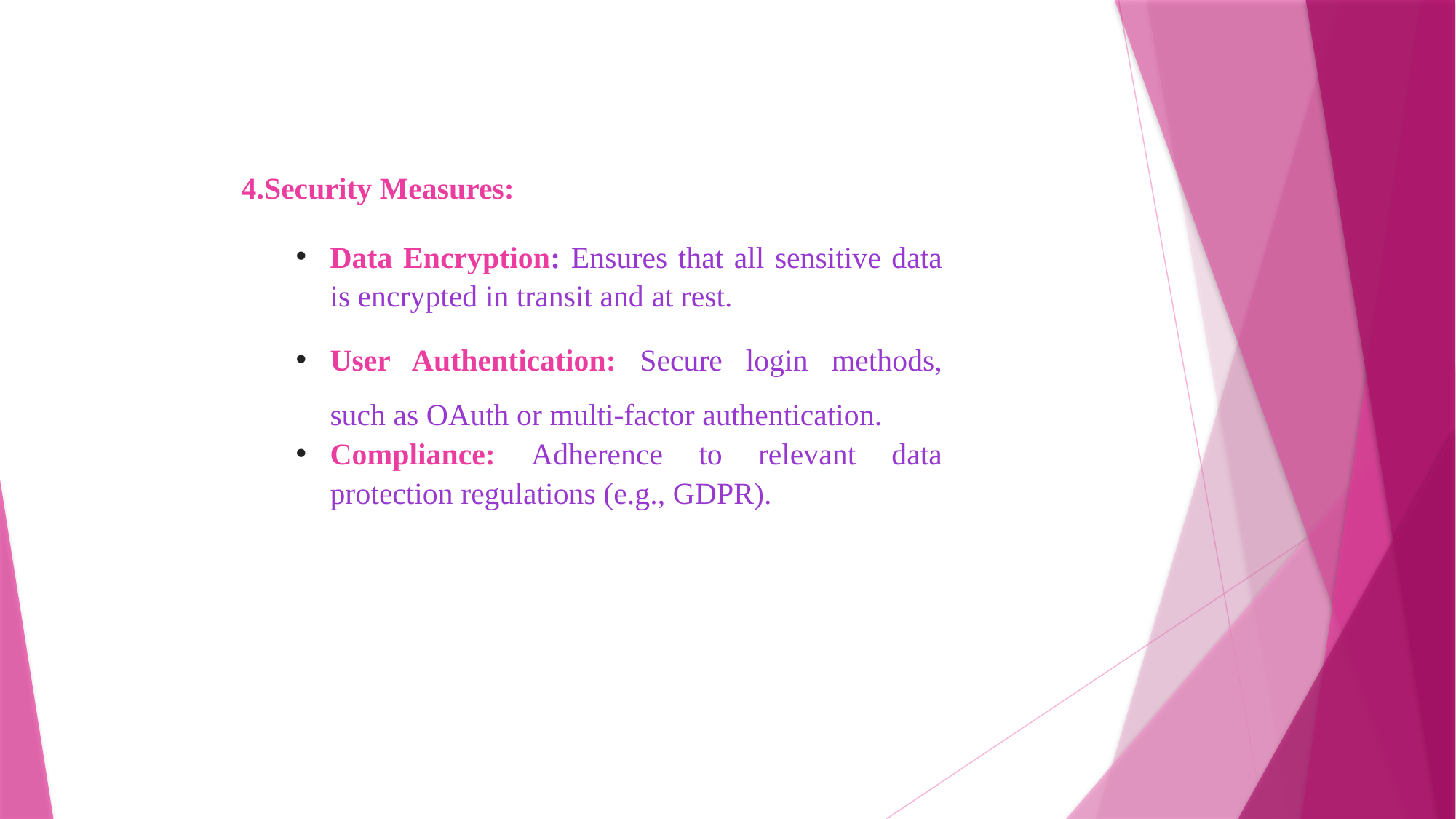

4.Security Measures:
Data Encryption: Ensures that all sensitive data is encrypted in transit and at rest.
User Authentication: Secure login methods, such as OAuth or multi-factor authentication.
Compliance: Adherence to relevant data protection regulations (e.g., GDPR).